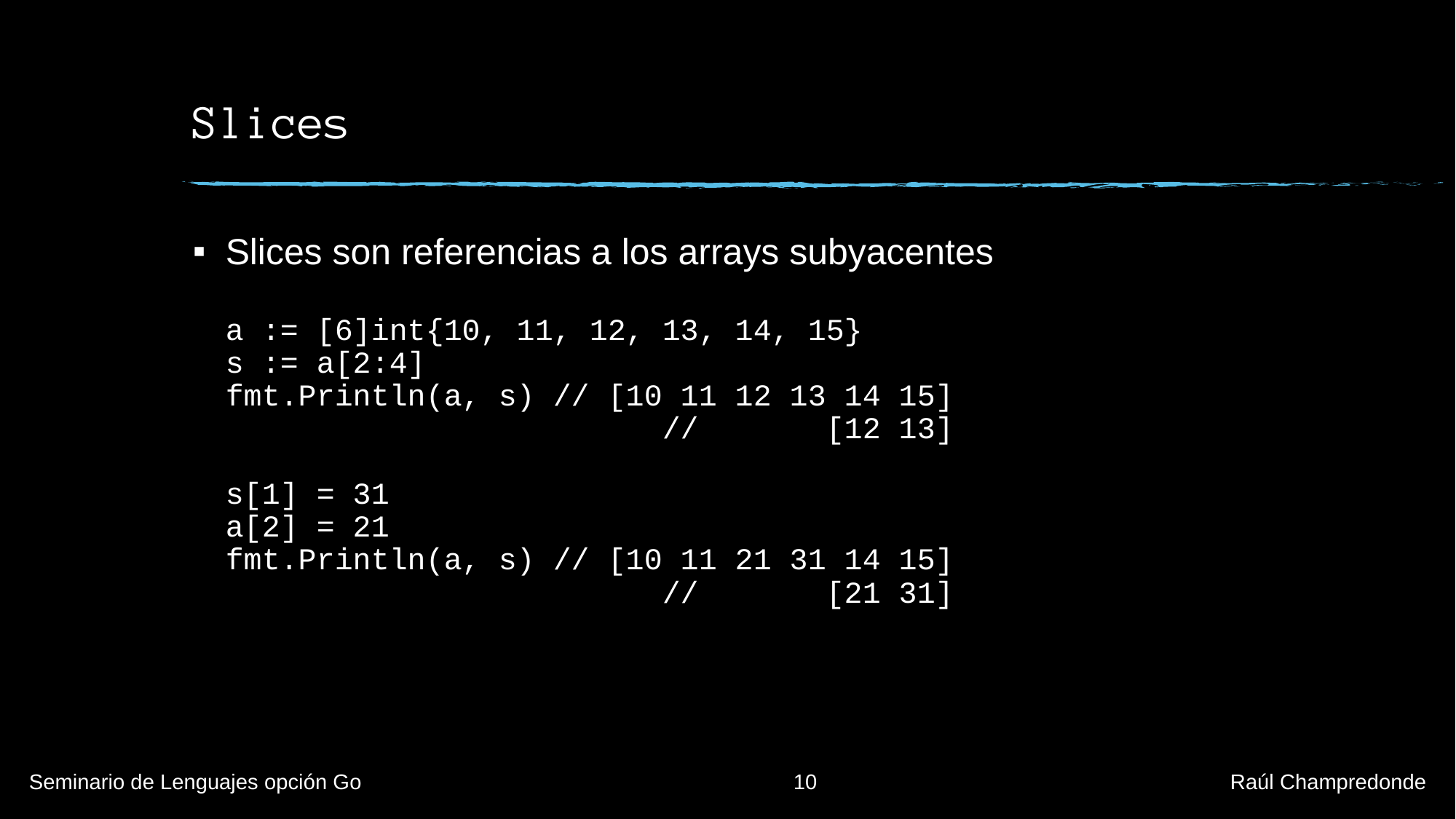

# Slices
Slices son referencias a los arrays subyacentes
a := [6]int{10, 11, 12, 13, 14, 15}
s := a[2:4]
fmt.Println(a, s)	// [10 11 12 13 14 15]
				//       [12 13]
s[1] = 31
a[2] = 21
fmt.Println(a, s)	// [10 11 21 31 14 15]
				//       [21 31]
Seminario de Lenguajes opción Go				10				Raúl Champredonde